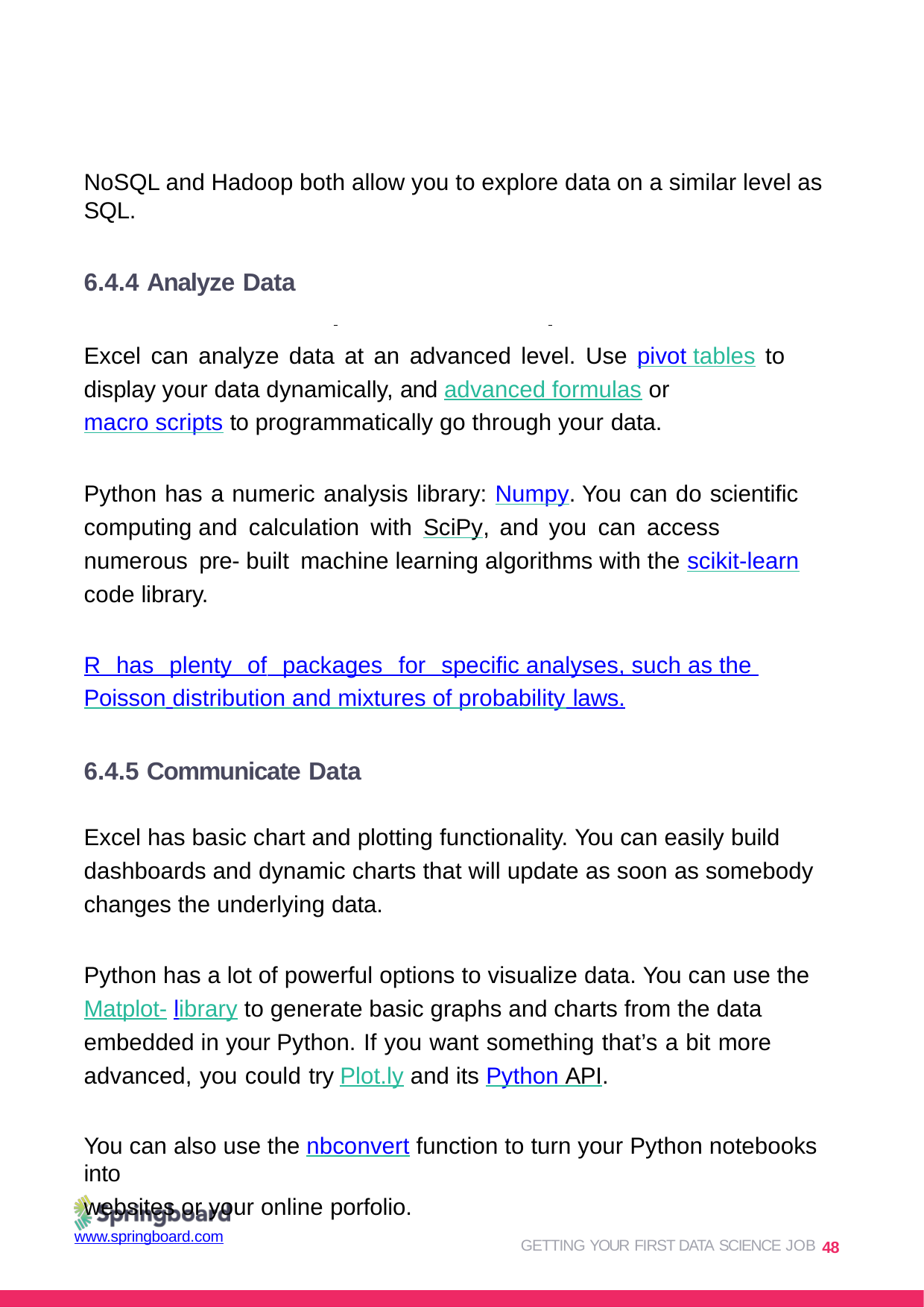

NoSQL and Hadoop both allow you to explore data on a similar level as SQL.

6.4.4 Analyze Data

Excel can analyze data at an advanced level. Use pivot tables to display your data dynamically, and advanced formulas or macro scripts to programmatically go through your data.

Python has a numeric analysis library: Numpy. You can do scientific computing and calculation with SciPy, and you can access numerous pre- built machine learning algorithms with the scikit-learn code library.

R  has  plenty  of  packages  for  specific analyses, such as the Poisson distribution and mixtures of probability laws.

6.4.5 Communicate Data

Excel has basic chart and plotting functionality. You can easily build dashboards and dynamic charts that will update as soon as somebody changes the underlying data.

Python has a lot of powerful options to visualize data. You can use the Matplot- library to generate basic graphs and charts from the data embedded in your Python. If you want something that’s a bit more advanced, you could try Plot.ly and its Python API.

You can also use the nbconvert function to turn your Python notebooks into
websites or your online porfolio.

GETTING YOUR FIRST DATA SCIENCE JOB 48
www.springboard.com